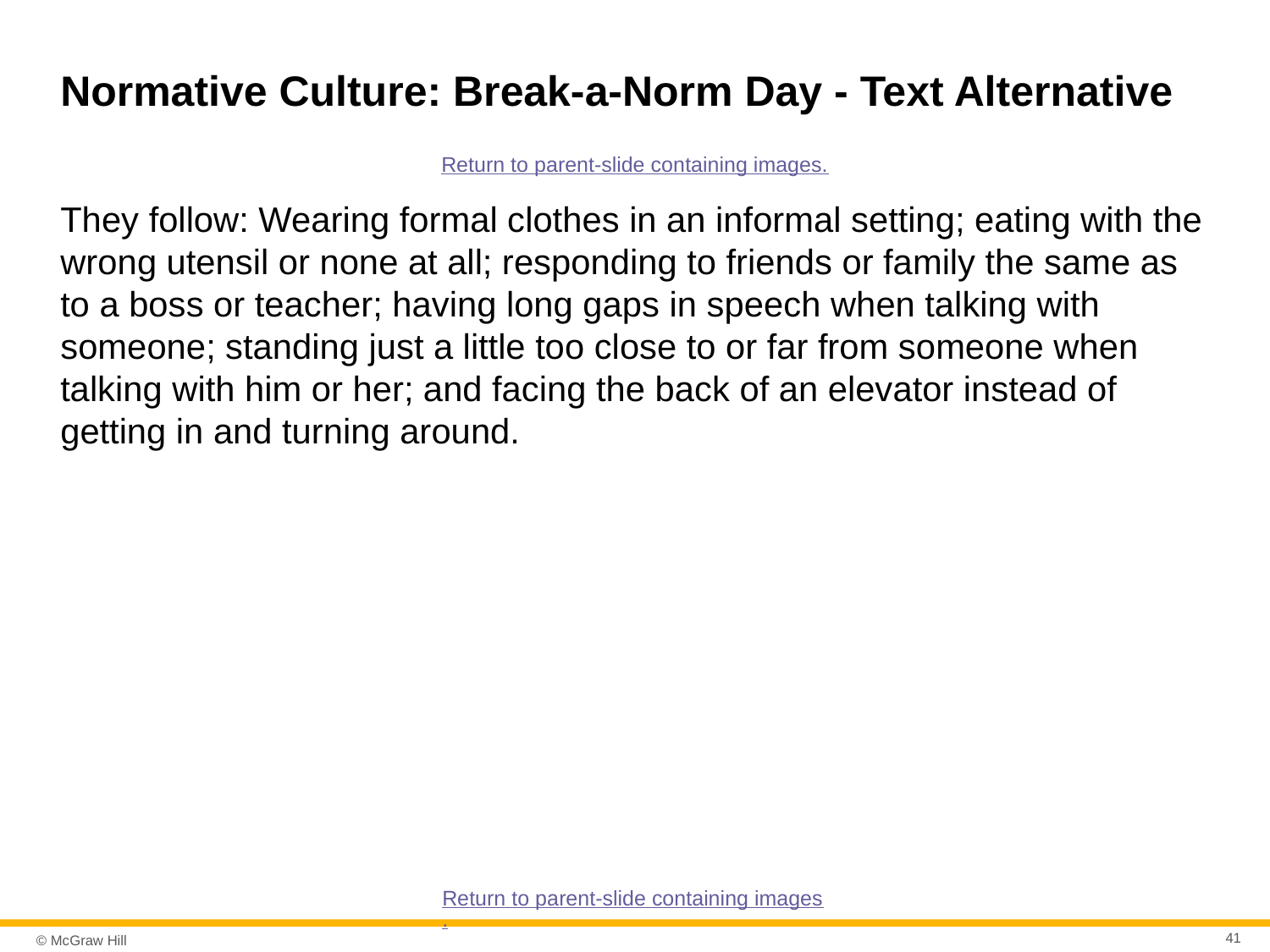

# Normative Culture: Break-a-Norm Day - Text Alternative
Return to parent-slide containing images.
They follow: Wearing formal clothes in an informal setting; eating with the wrong utensil or none at all; responding to friends or family the same as to a boss or teacher; having long gaps in speech when talking with someone; standing just a little too close to or far from someone when talking with him or her; and facing the back of an elevator instead of getting in and turning around.
Return to parent-slide containing images.